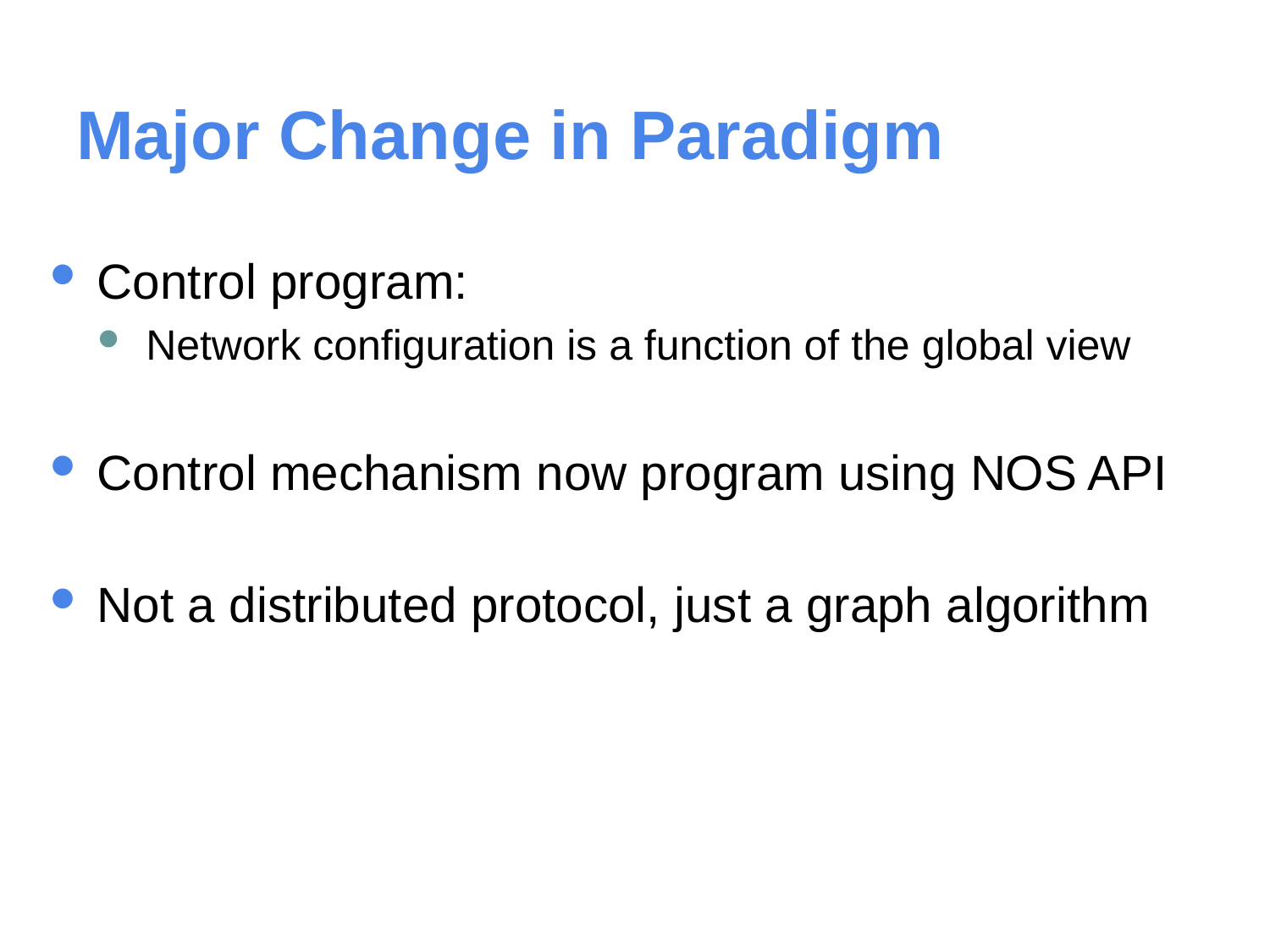

# Major Change in Paradigm
Control program:
Network configuration is a function of the global view

Control mechanism now program using NOS API

Not a distributed protocol, just a graph algorithm